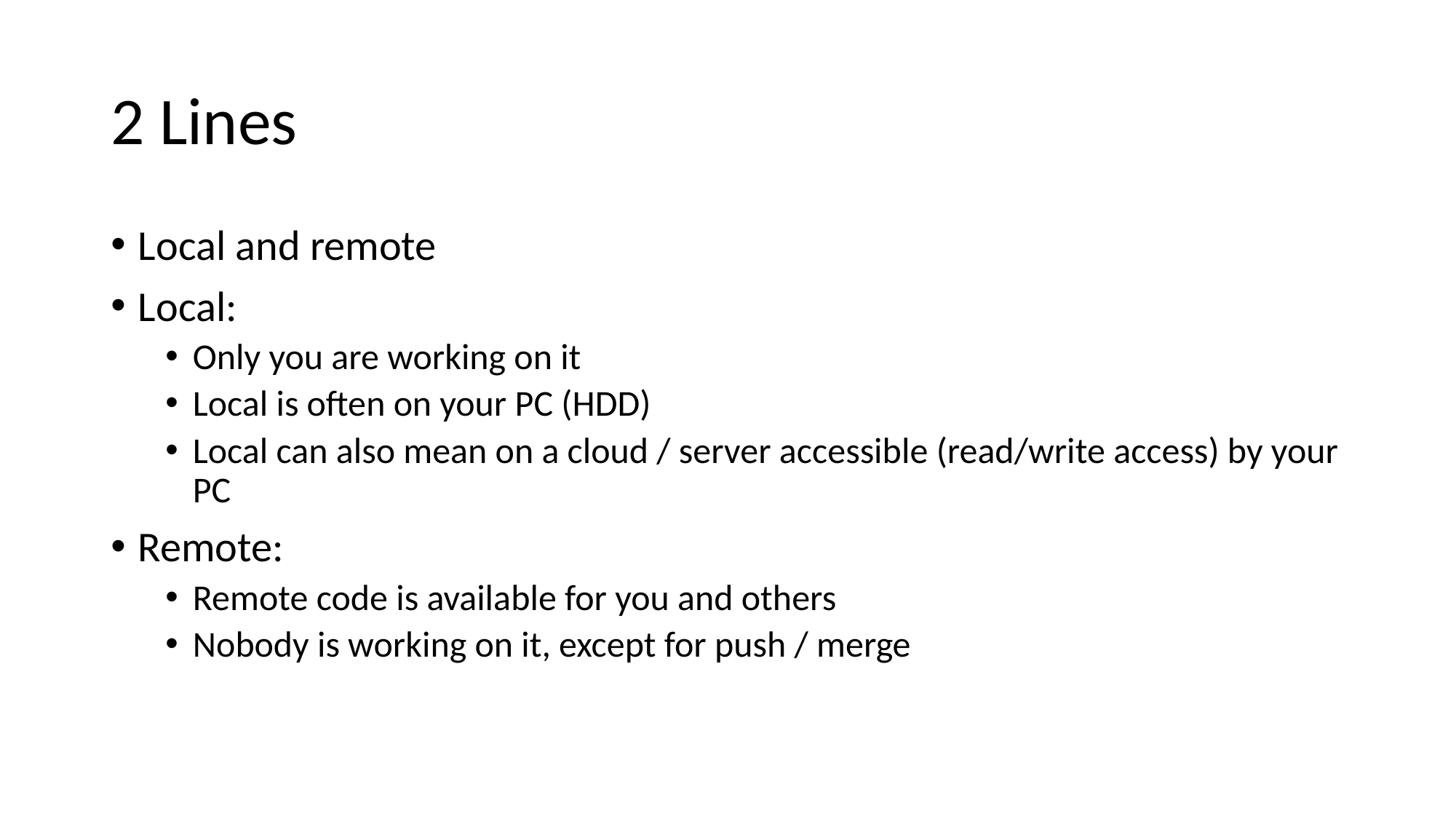

# 2 Lines
Local and remote
Local:
Only you are working on it
Local is often on your PC (HDD)
Local can also mean on a cloud / server accessible (read/write access) by your PC
Remote:
Remote code is available for you and others
Nobody is working on it, except for push / merge